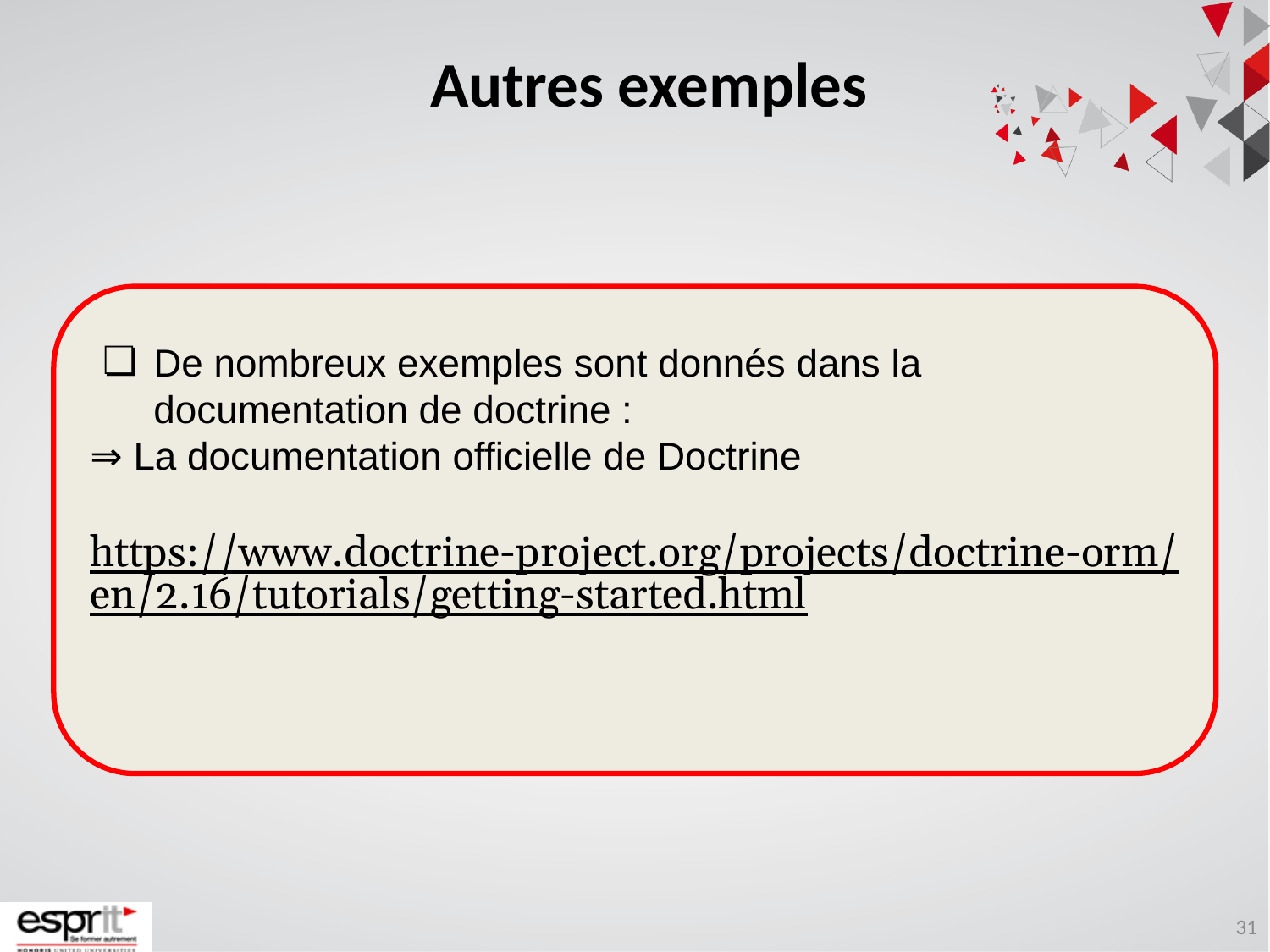

Autres exemples

De nombreux exemples sont donnés dans la documentation de doctrine :
⇒ La documentation officielle de Doctrine

https://www.doctrine-project.org/projects/doctrine-orm/en/2.16/tutorials/getting-started.html

31